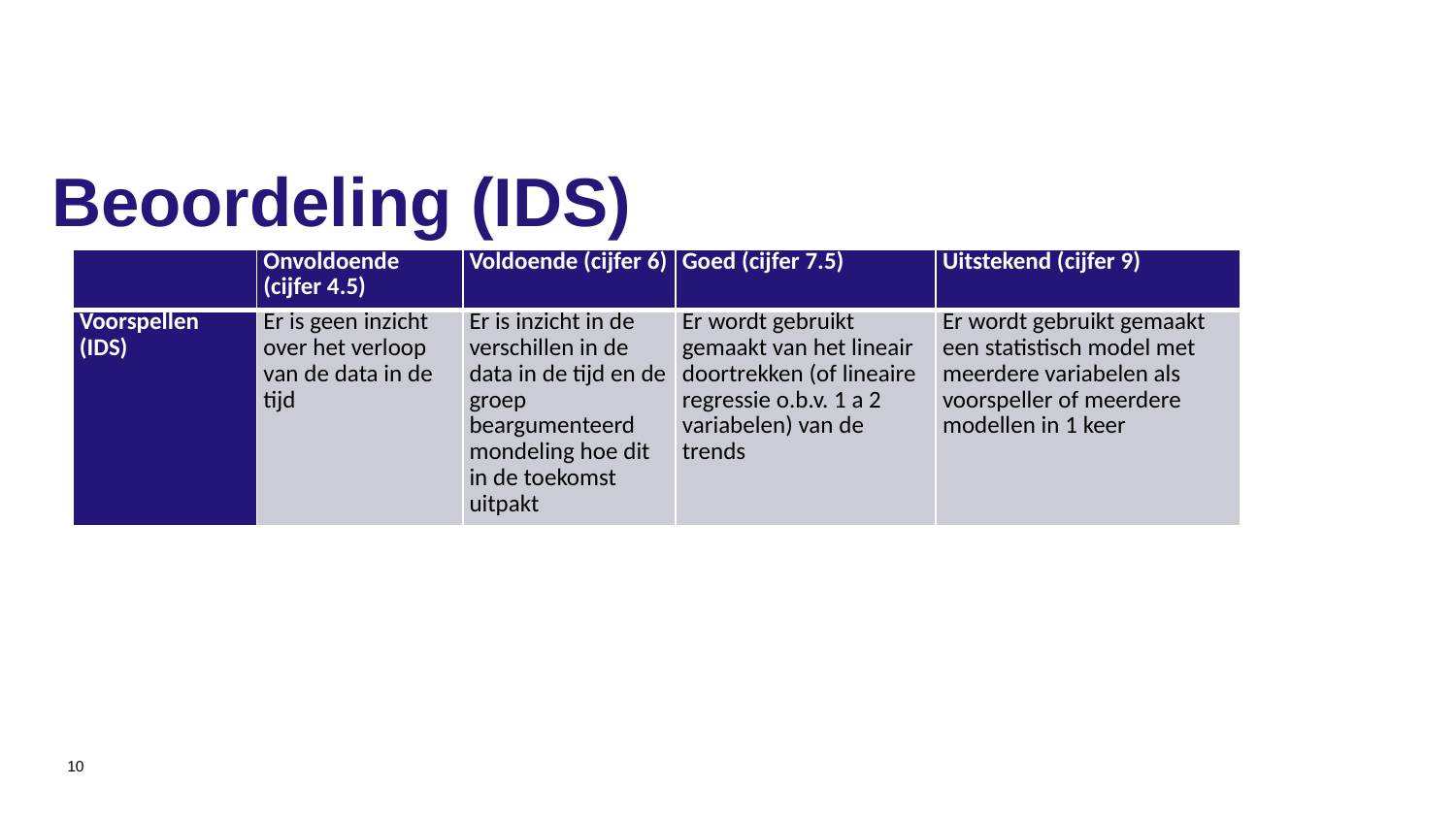

# Beoordeling (IDS)
|  | Onvoldoende (cijfer 4.5) | Voldoende (cijfer 6) | Goed (cijfer 7.5) | Uitstekend (cijfer 9) |
| --- | --- | --- | --- | --- |
| Voorspellen (IDS) | Er is geen inzicht over het verloop van de data in de tijd | Er is inzicht in de verschillen in de data in de tijd en de groep beargumenteerd mondeling hoe dit in de toekomst uitpakt | Er wordt gebruikt gemaakt van het lineair doortrekken (of lineaire regressie o.b.v. 1 a 2 variabelen) van de trends | Er wordt gebruikt gemaakt een statistisch model met meerdere variabelen als voorspeller of meerdere modellen in 1 keer |
10